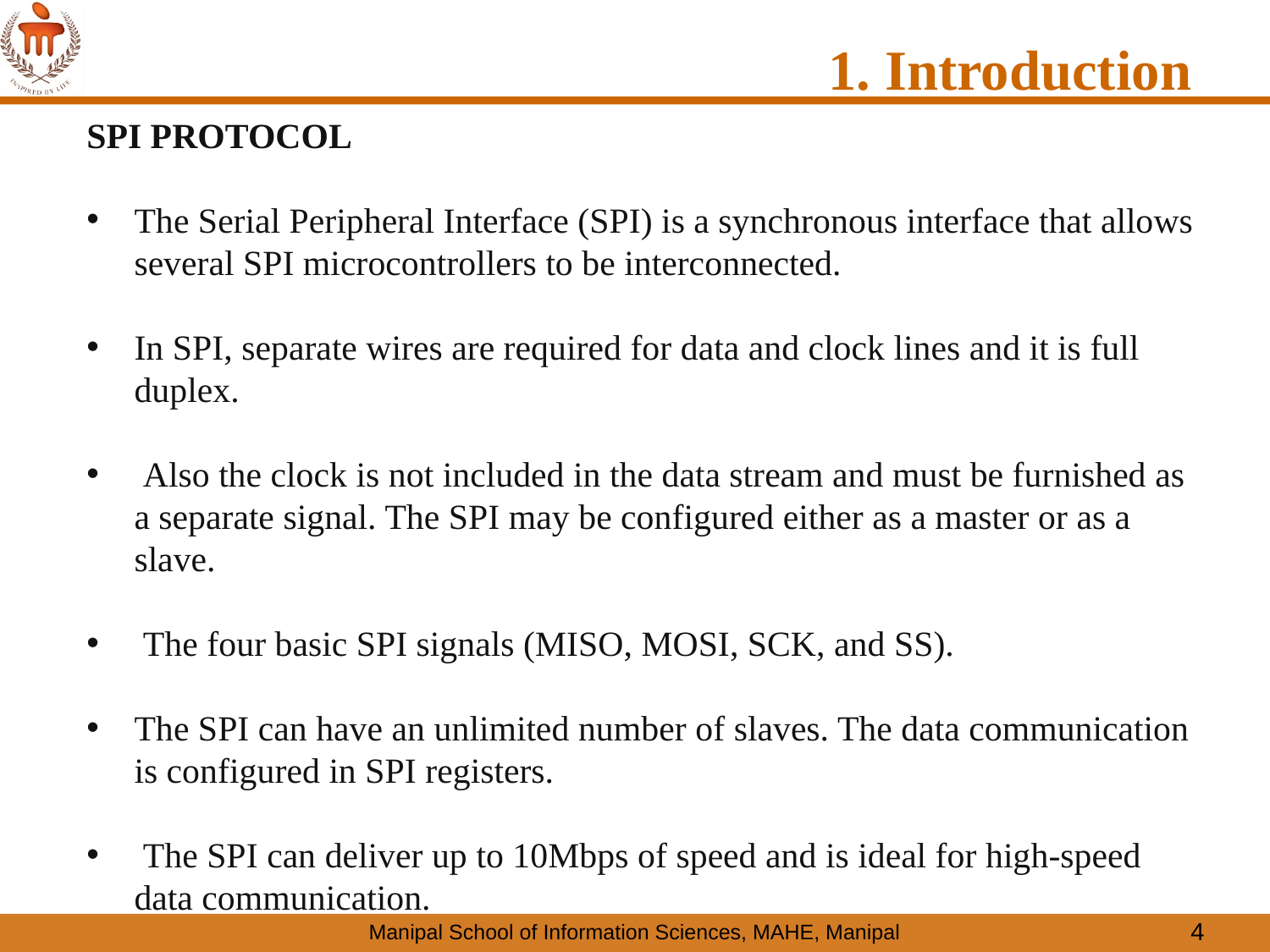

1. Introduction
SPI PROTOCOL

The Serial Peripheral Interface (SPI) is a synchronous interface that allows several SPI microcontrollers to be interconnected.

In SPI, separate wires are required for data and clock lines and it is full duplex.

 Also the clock is not included in the data stream and must be furnished as a separate signal. The SPI may be configured either as a master or as a slave.

 The four basic SPI signals (MISO, MOSI, SCK, and SS).

The SPI can have an unlimited number of slaves. The data communication is configured in SPI registers.

 The SPI can deliver up to 10Mbps of speed and is ideal for high-speed data communication.

4